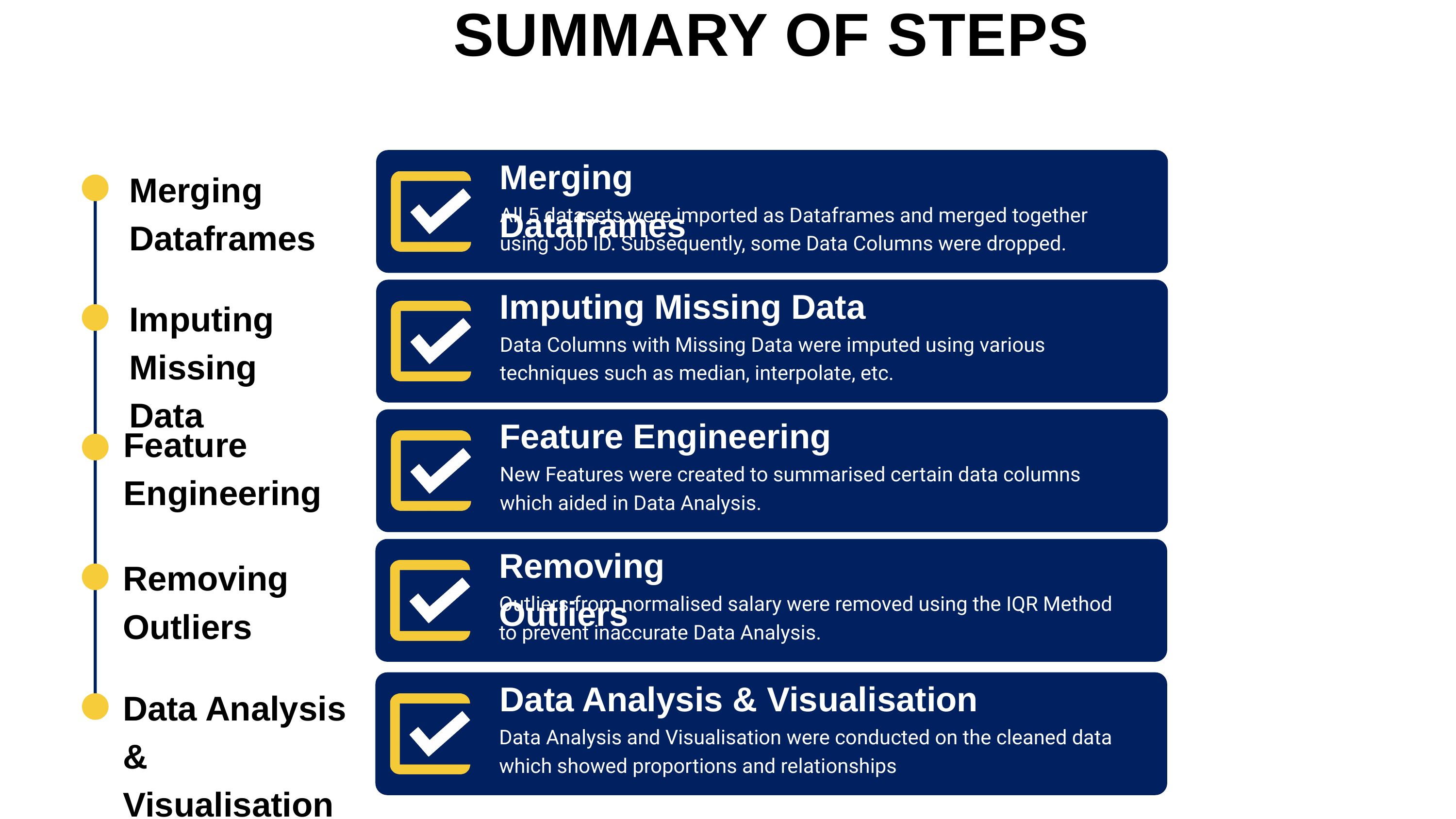

SUMMARY OF STEPS
Merging Dataframes

Merging Dataframes

All 5 datasets were imported as Dataframes and merged together using Job ID. Subsequently, some Data Columns were dropped.
Imputing Missing Data

Imputing Missing Data

Data Columns with Missing Data were imputed using various techniques such as median, interpolate, etc.
Feature Engineering

Feature Engineering

New Features were created to summarised certain data columns which aided in Data Analysis.
Removing Outliers

Removing Outliers

Outliers from normalised salary were removed using the IQR Method to prevent inaccurate Data Analysis.
Data Analysis & Visualisation

Data Analysis &  Visualisation

Data Analysis and Visualisation were conducted on the cleaned data which showed proportions and relationships